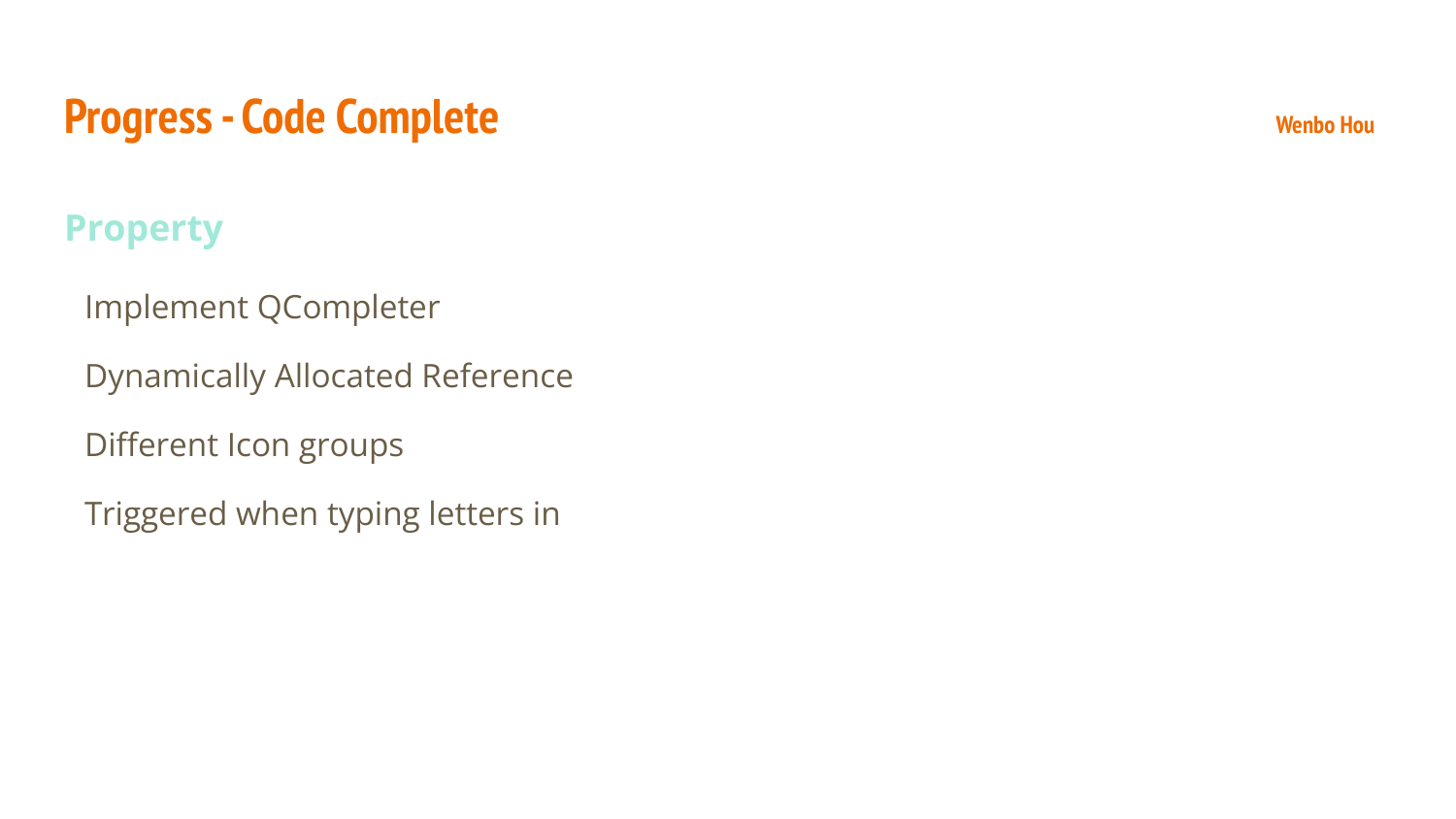

# Progress - Code Complete                                                                              Wenbo Hou
Property
Implement QCompleter
Dynamically Allocated Reference
Different Icon groups
Triggered when typing letters in